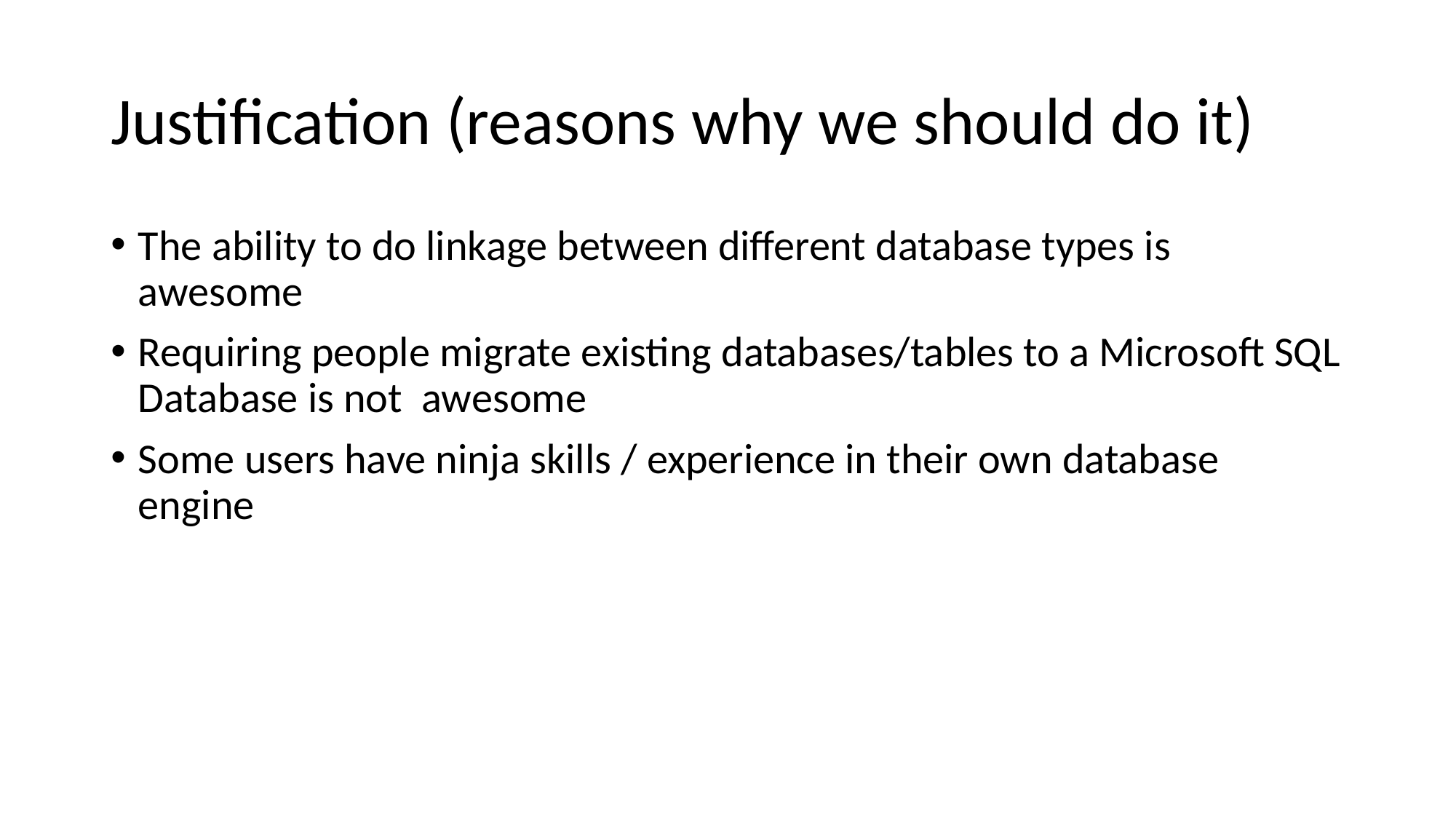

# Justification (reasons why we should do it)
The ability to do linkage between different database types is awesome
Requiring people migrate existing databases/tables to a Microsoft SQL Database is not  awesome
Some users have ninja skills / experience in their own database engine